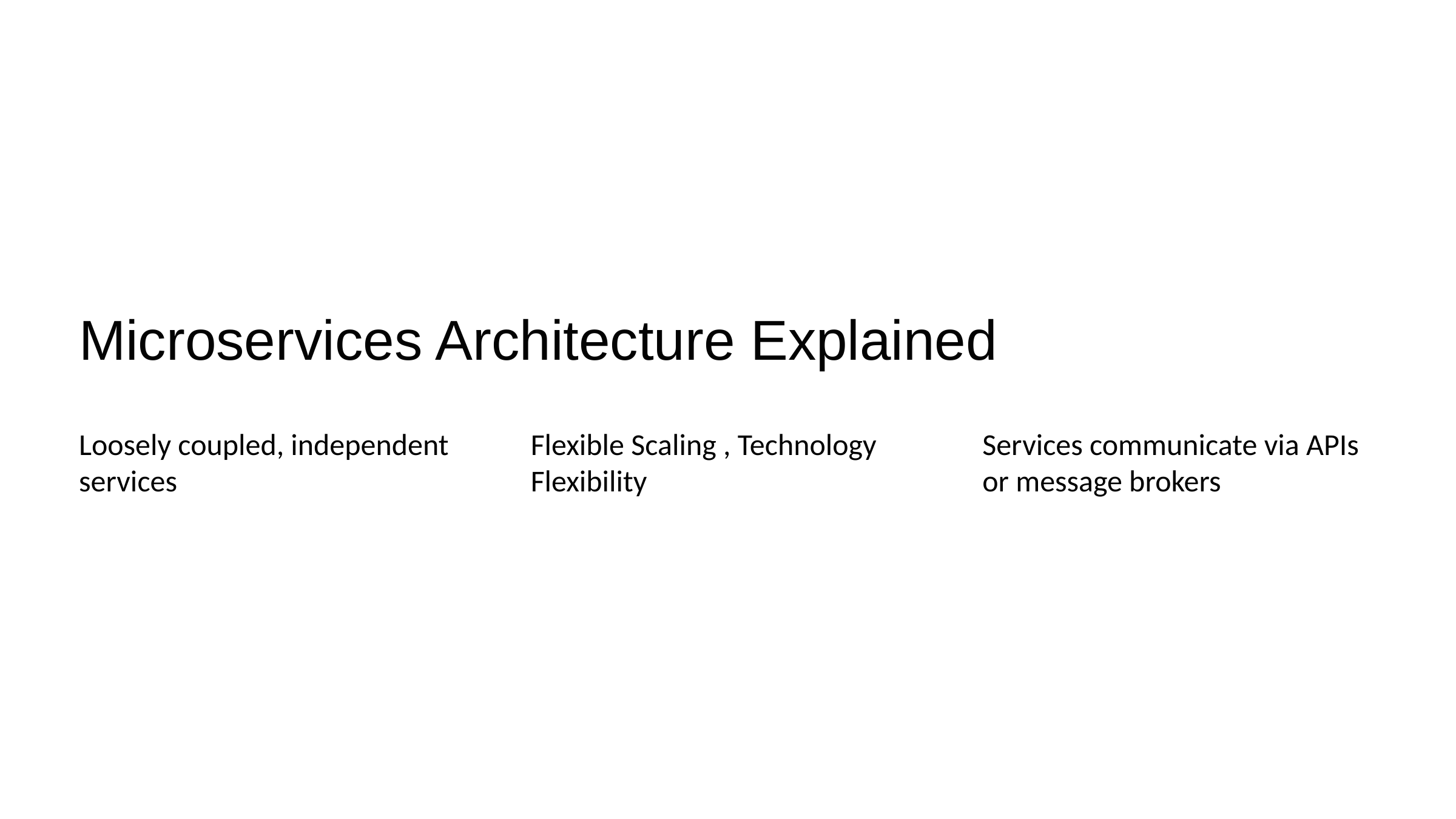

Microservices Architecture Explained
Loosely coupled, independent services
Flexible Scaling , Technology Flexibility
Services communicate via APIs or message brokers